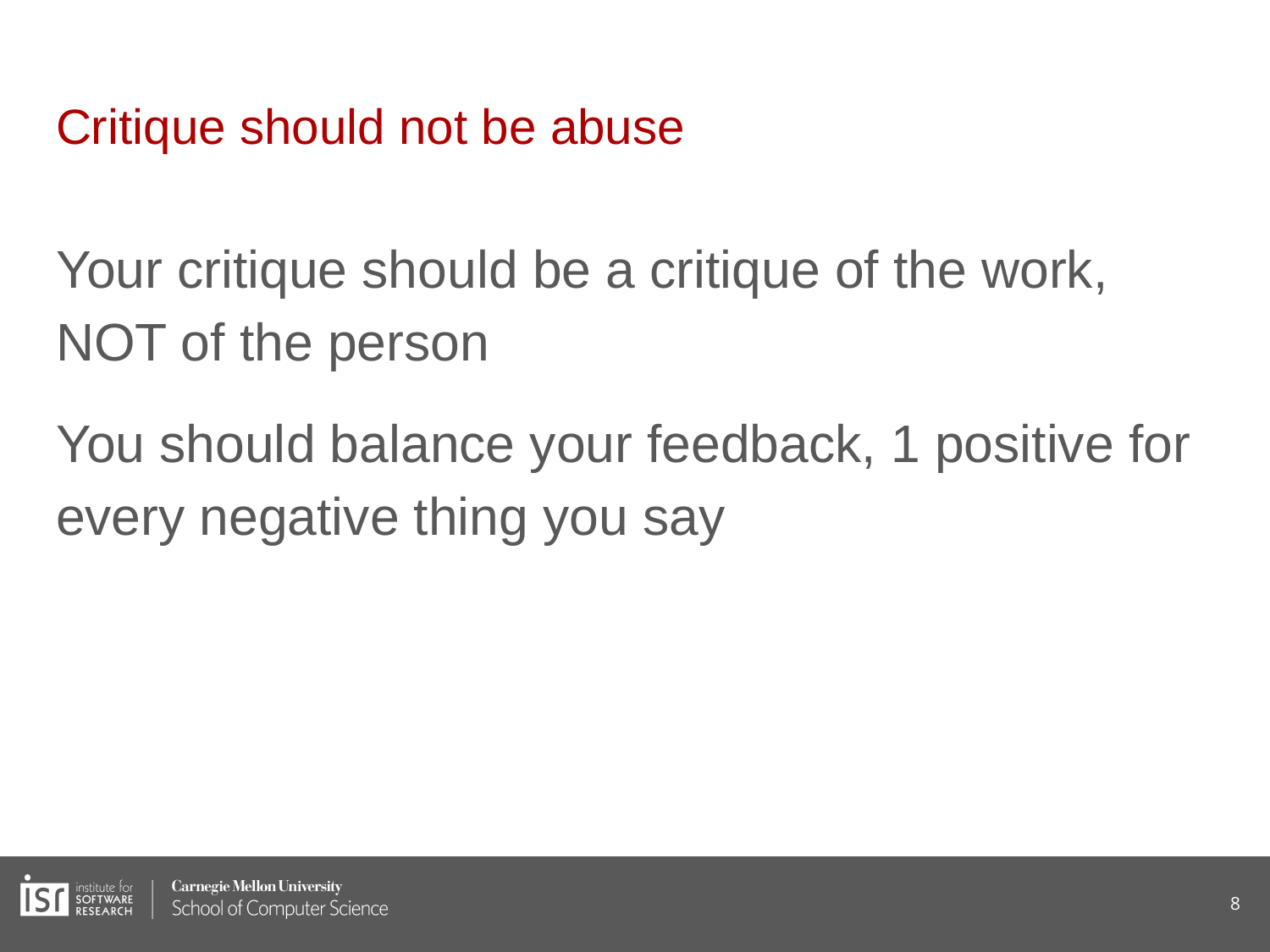

# Critique should not be abuse
Your critique should be a critique of the work, NOT of the person
You should balance your feedback, 1 positive for every negative thing you say

8